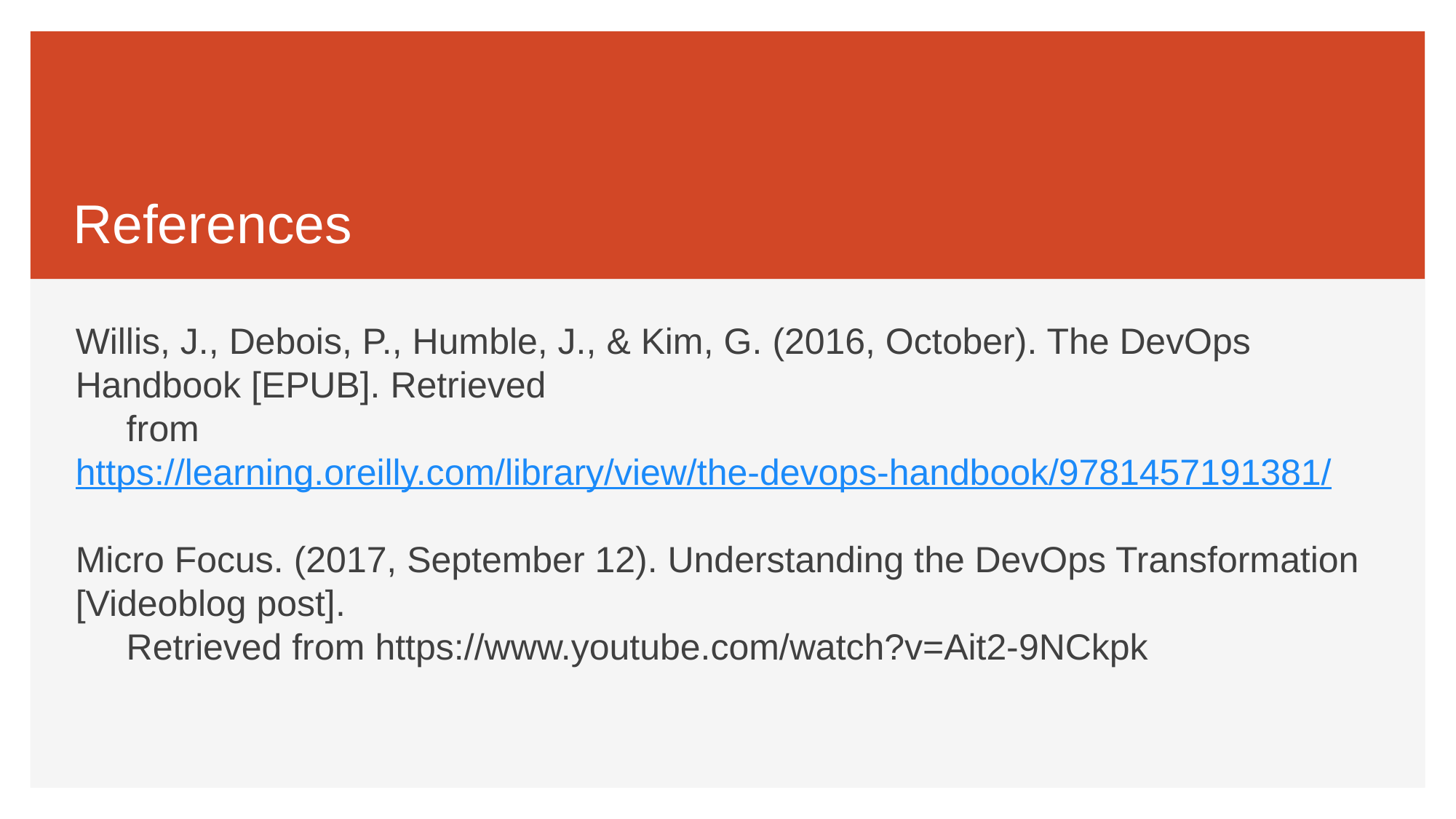

# References
Willis, J., Debois, P., Humble, J., & Kim, G. (2016, October). The DevOps Handbook [EPUB]. Retrieved
     from https://learning.oreilly.com/library/view/the-devops-handbook/9781457191381/

Micro Focus. (2017, September 12). Understanding the DevOps Transformation [Videoblog post].
     Retrieved from https://www.youtube.com/watch?v=Ait2-9NCkpk